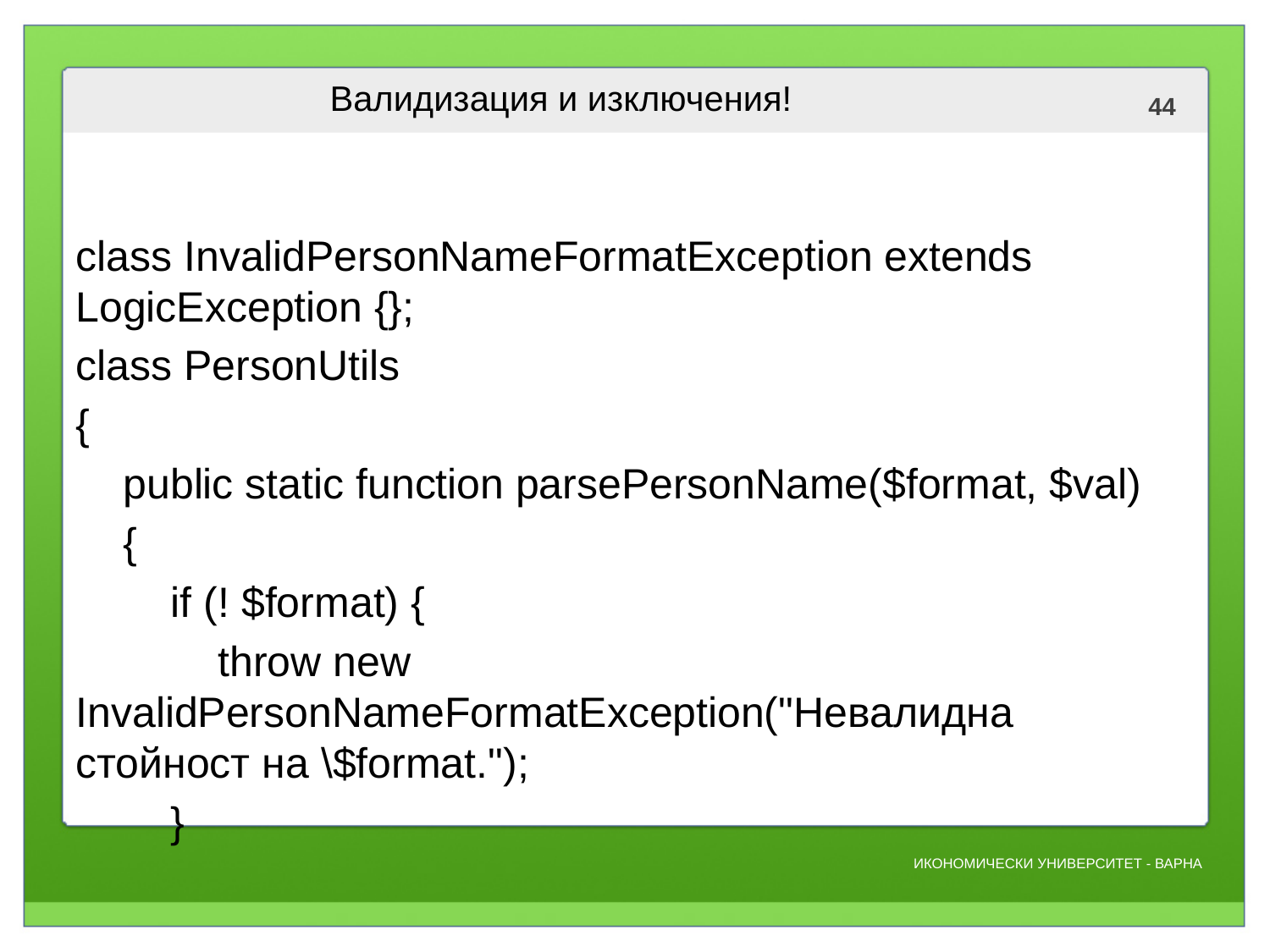

# Валидизация и изключения!
class InvalidPersonNameFormatException extends LogicException {};
class PersonUtils
{
    public static function parsePersonName($format, $val)
    {
        if (! $format) {
            throw new InvalidPersonNameFormatException("Невалидна стойност на \$format.");
        }